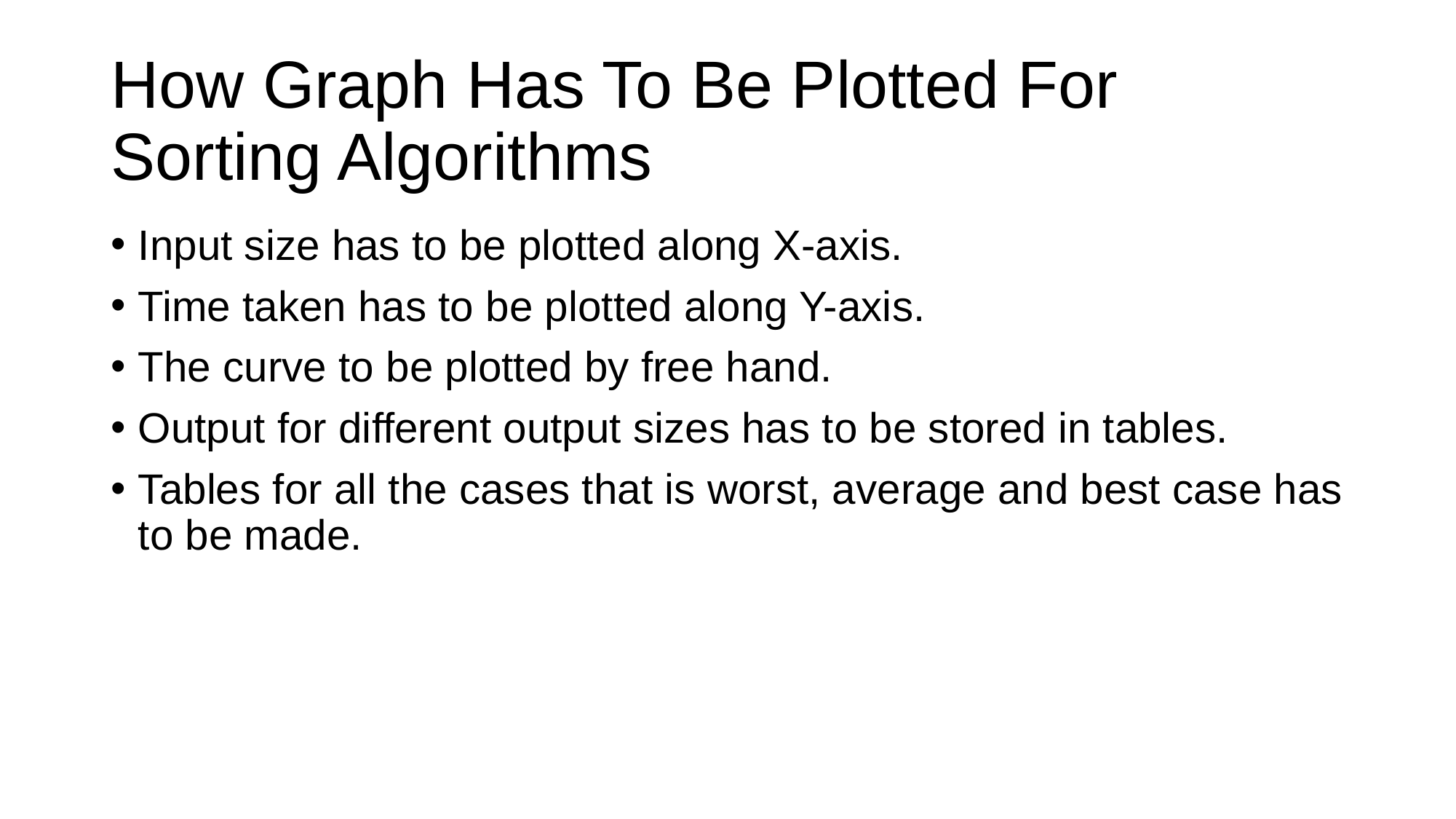

# How Graph Has To Be Plotted For Sorting Algorithms
Input size has to be plotted along X-axis.
Time taken has to be plotted along Y-axis.
The curve to be plotted by free hand.
Output for different output sizes has to be stored in tables.
Tables for all the cases that is worst, average and best case has to be made.